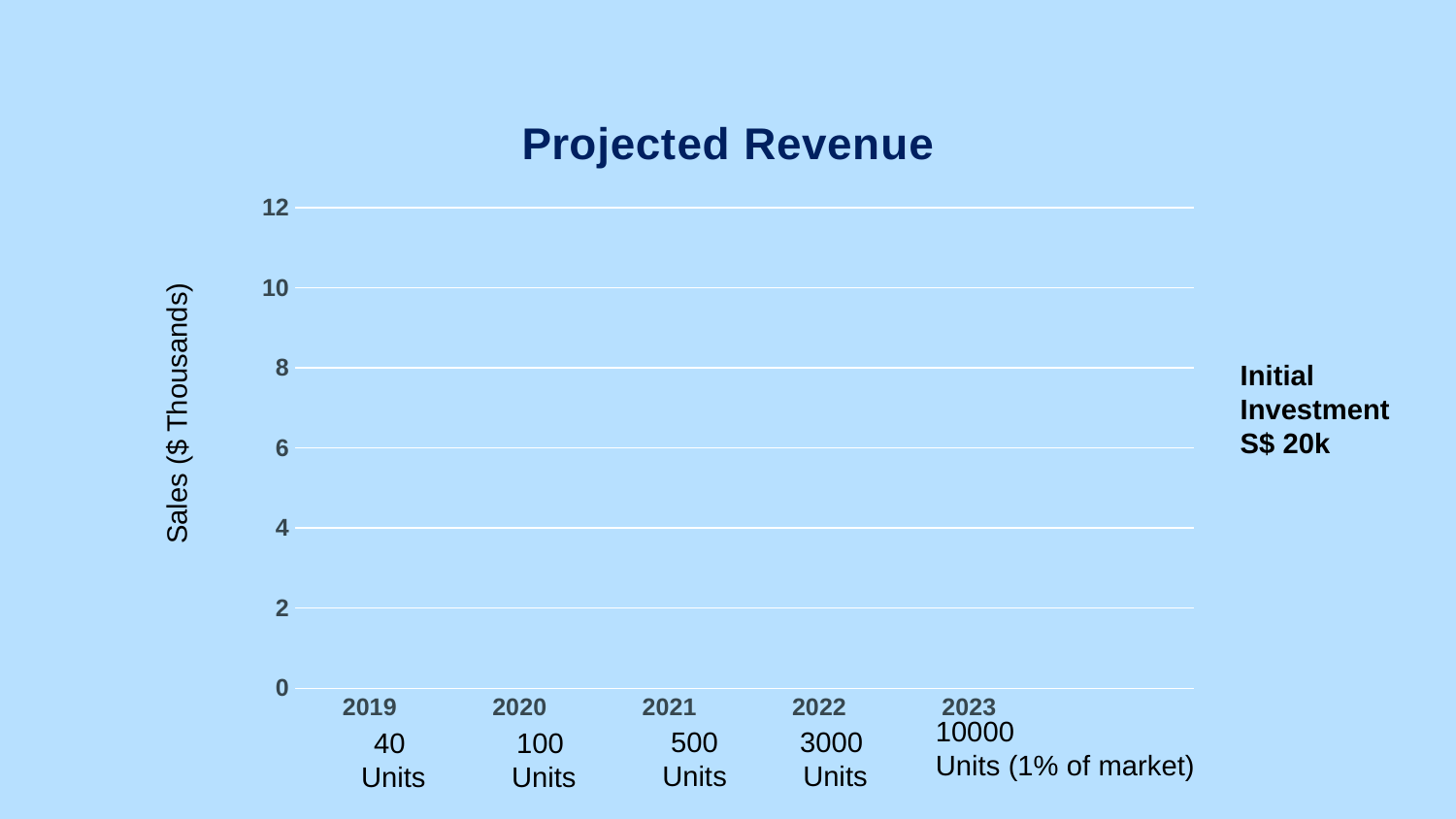

### Chart: Projected Revenue

| Category | Series 1 | Column1 | Column2 |
|---|---|---|---|
| 2019 | 10.8 | None | None |
| 2020 | 43.8 | None | None |
| 2021 | 193.8 | None | None |
| 2022 | 1078.8 | None | None |
| 2023 | 4228.8 | None | None |
Initial
Investment
S$ 20k
Sales ($ Thousands)
10000
Units (1% of market)
500
Units
3000
Units
40
Units
100
Units